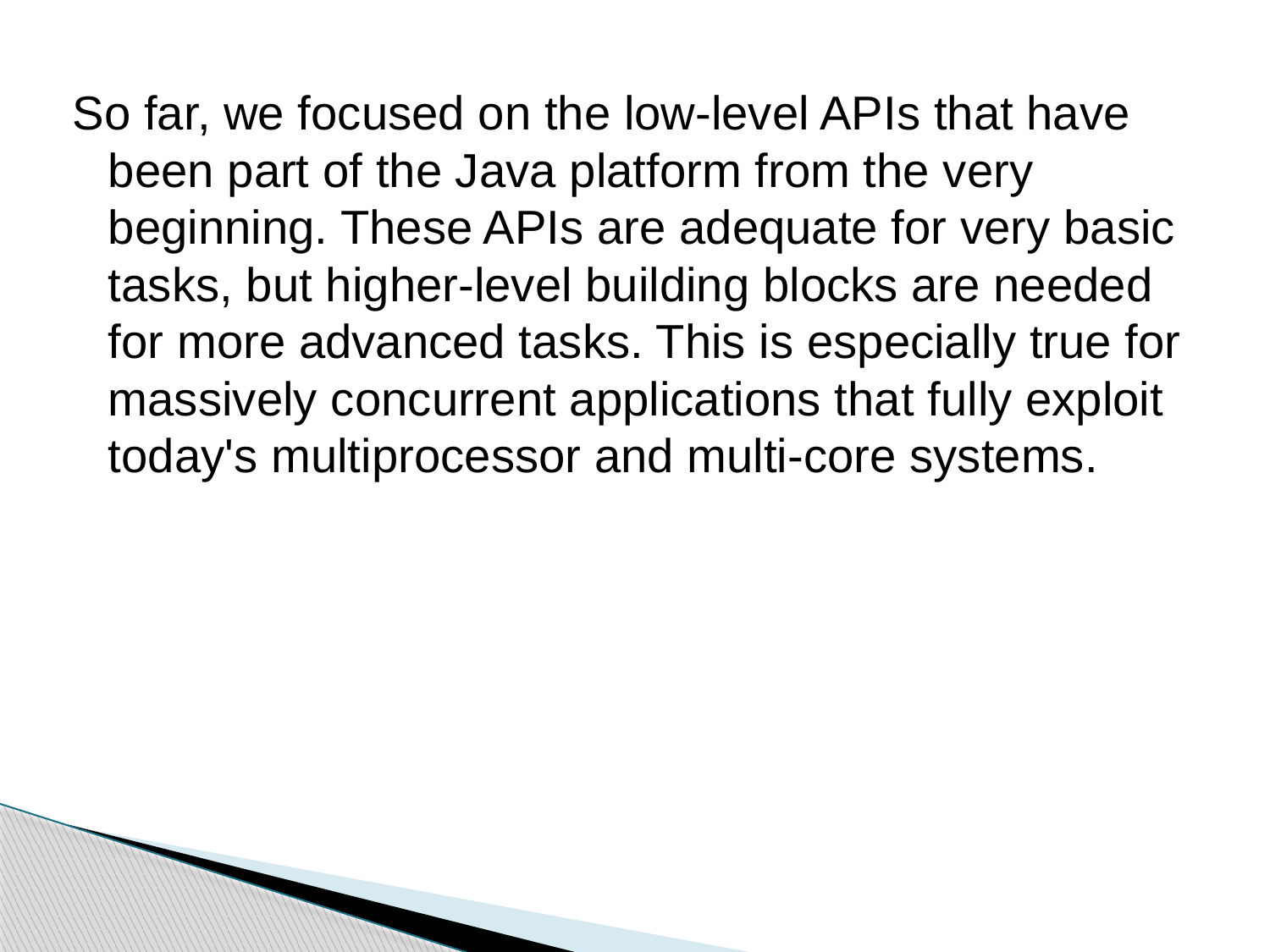

So far, we focused on the low-level APIs that have been part of the Java platform from the very beginning. These APIs are adequate for very basic tasks, but higher-level building blocks are needed for more advanced tasks. This is especially true for massively concurrent applications that fully exploit today's multiprocessor and multi-core systems.